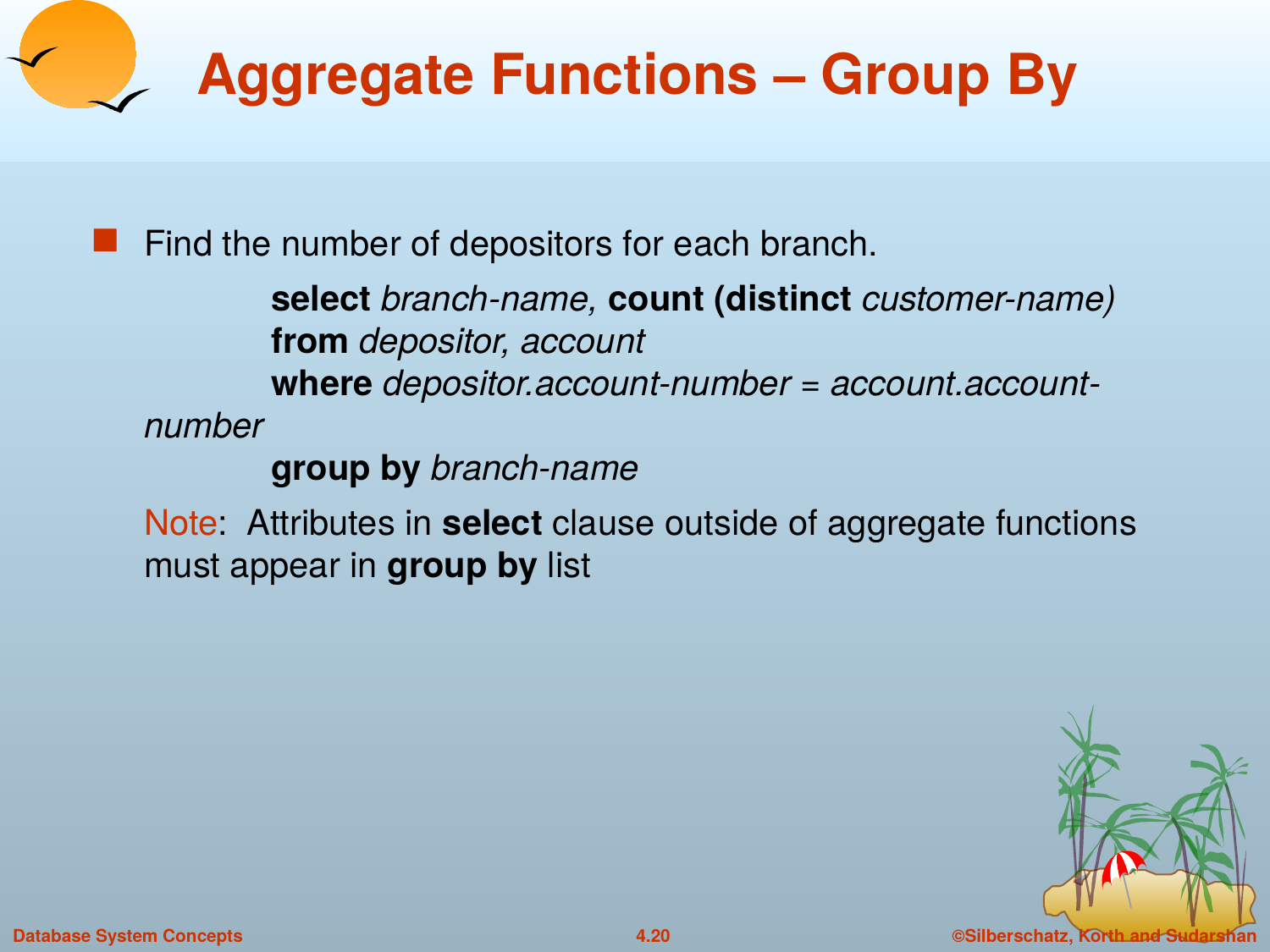

# Aggregate Functions – Group By
Find the number of depositors for each branch.
		select branch-name, count (distinct customer-name)
	from depositor, account
	where depositor.account-number = account.account-number
	group by branch-name
	Note:  Attributes in select clause outside of aggregate functions must appear in group by list